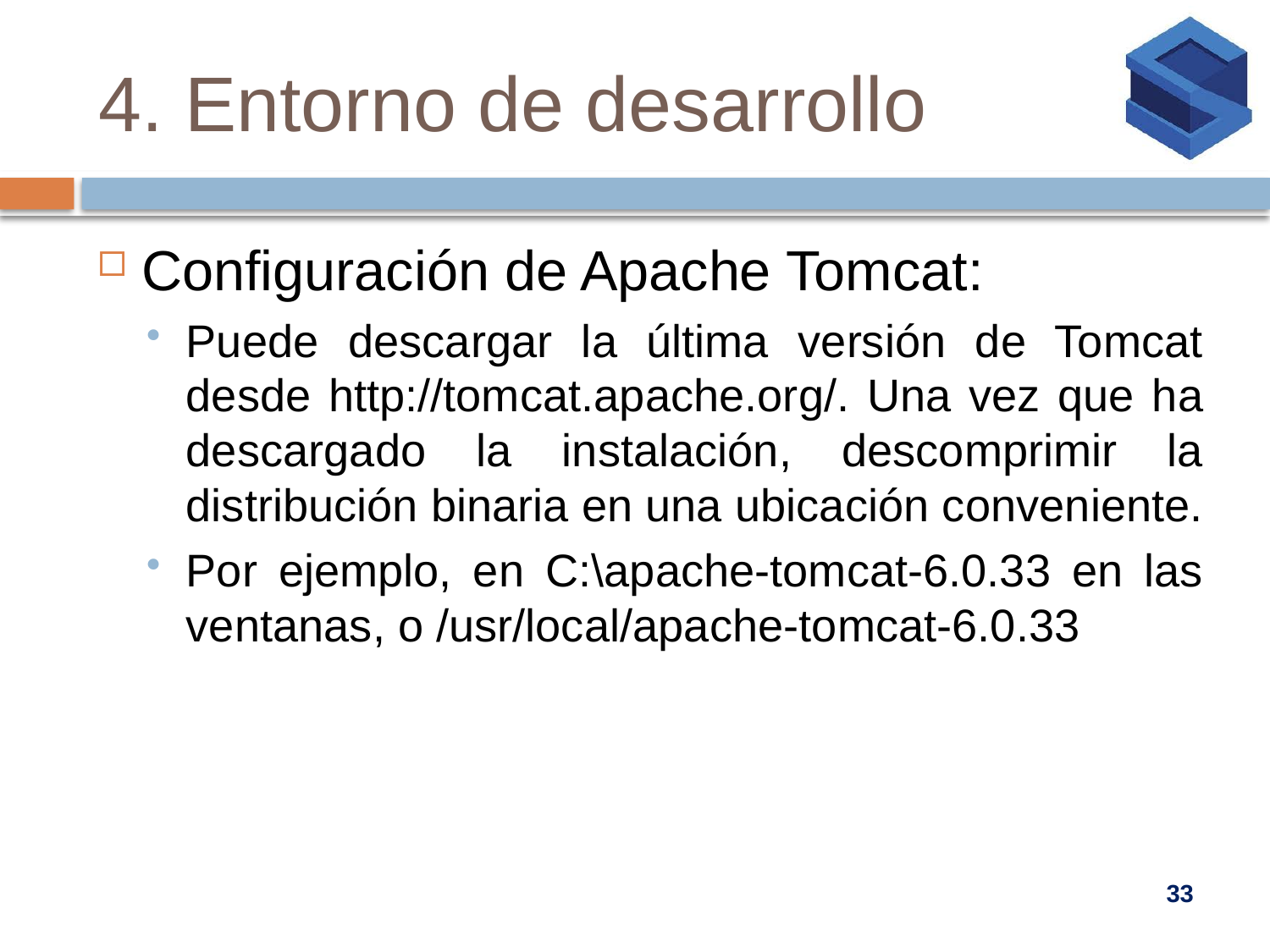

# 4. Entorno de desarrollo
Configuración de Apache Tomcat:
Puede descargar la última versión de Tomcat desde http://tomcat.apache.org/. Una vez que ha descargado la instalación, descomprimir la distribución binaria en una ubicación conveniente.
Por ejemplo, en C:\apache-tomcat-6.0.33 en las ventanas, o /usr/local/apache-tomcat-6.0.33
33